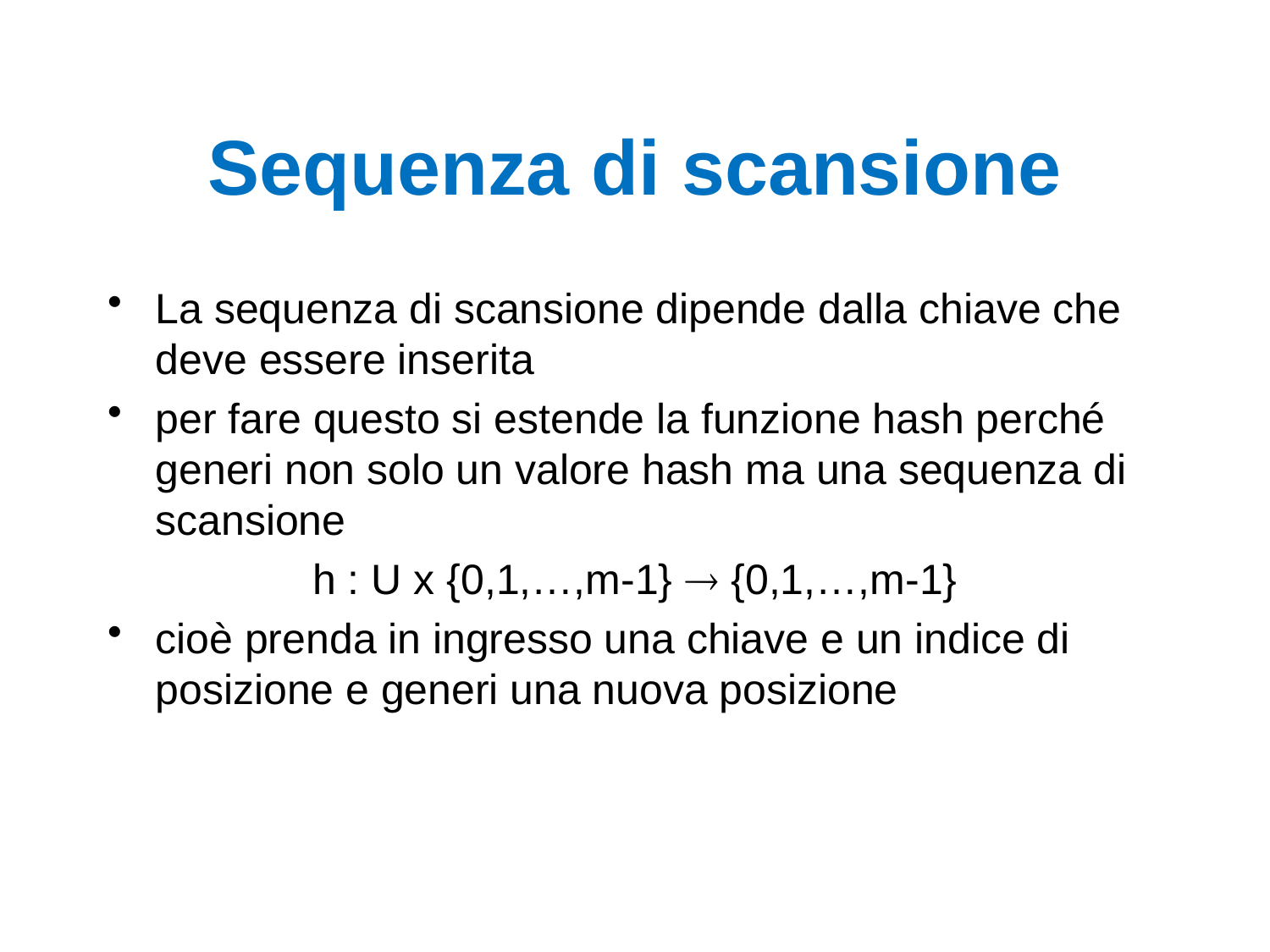

# Sequenza di scansione
La sequenza di scansione dipende dalla chiave che deve essere inserita
per fare questo si estende la funzione hash perché generi non solo un valore hash ma una sequenza di scansione
h : U x {0,1,…,m-1} → {0,1,…,m-1}
cioè prenda in ingresso una chiave e un indice di posizione e generi una nuova posizione